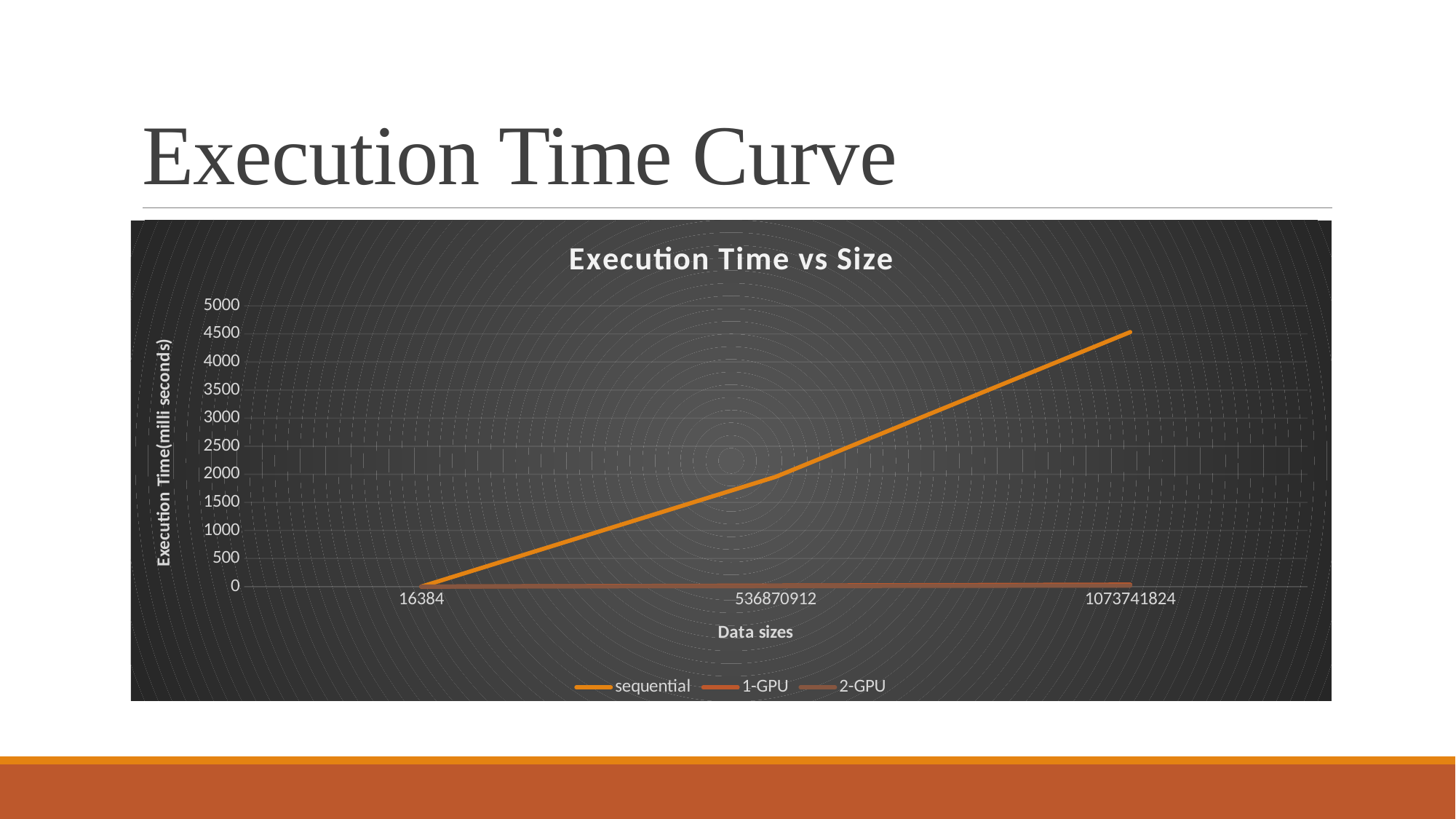

# Execution Time Curve

### Chart: Execution Time vs Size

| Category | sequential | 1-GPU | 2-GPU |
|---|---|---|---|
| 16384 | 0.058463 | 0.030976 | 0.001632 |
| 536870912 | 1955.696896 | 17.705025 | 8.84928 |
| 1073741824 | 4532.541298 | 35.487232 | 17.65814 |